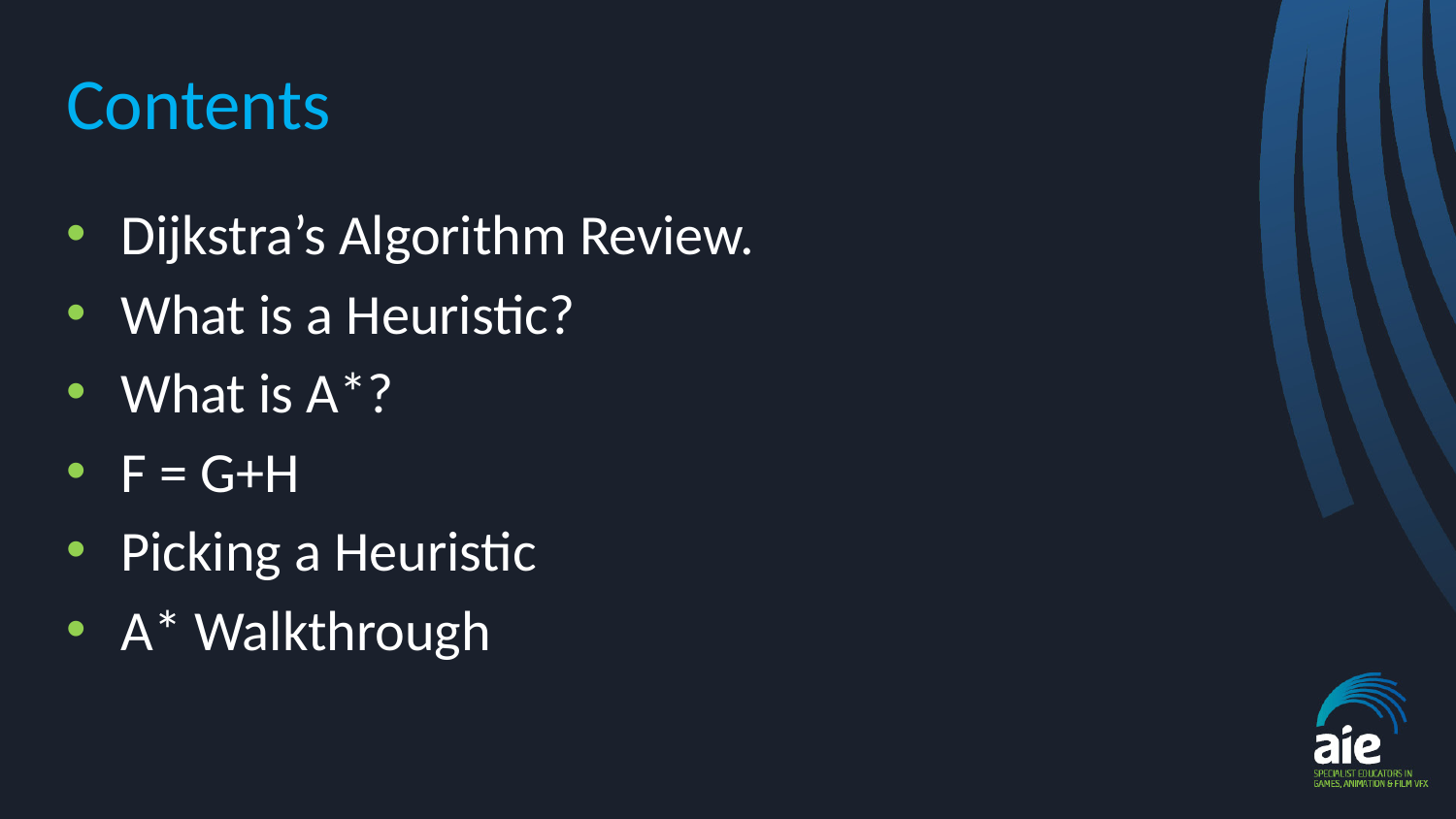

# Contents
Dijkstra’s Algorithm Review.
What is a Heuristic?
What is A*?
F = G+H
Picking a Heuristic
A* Walkthrough